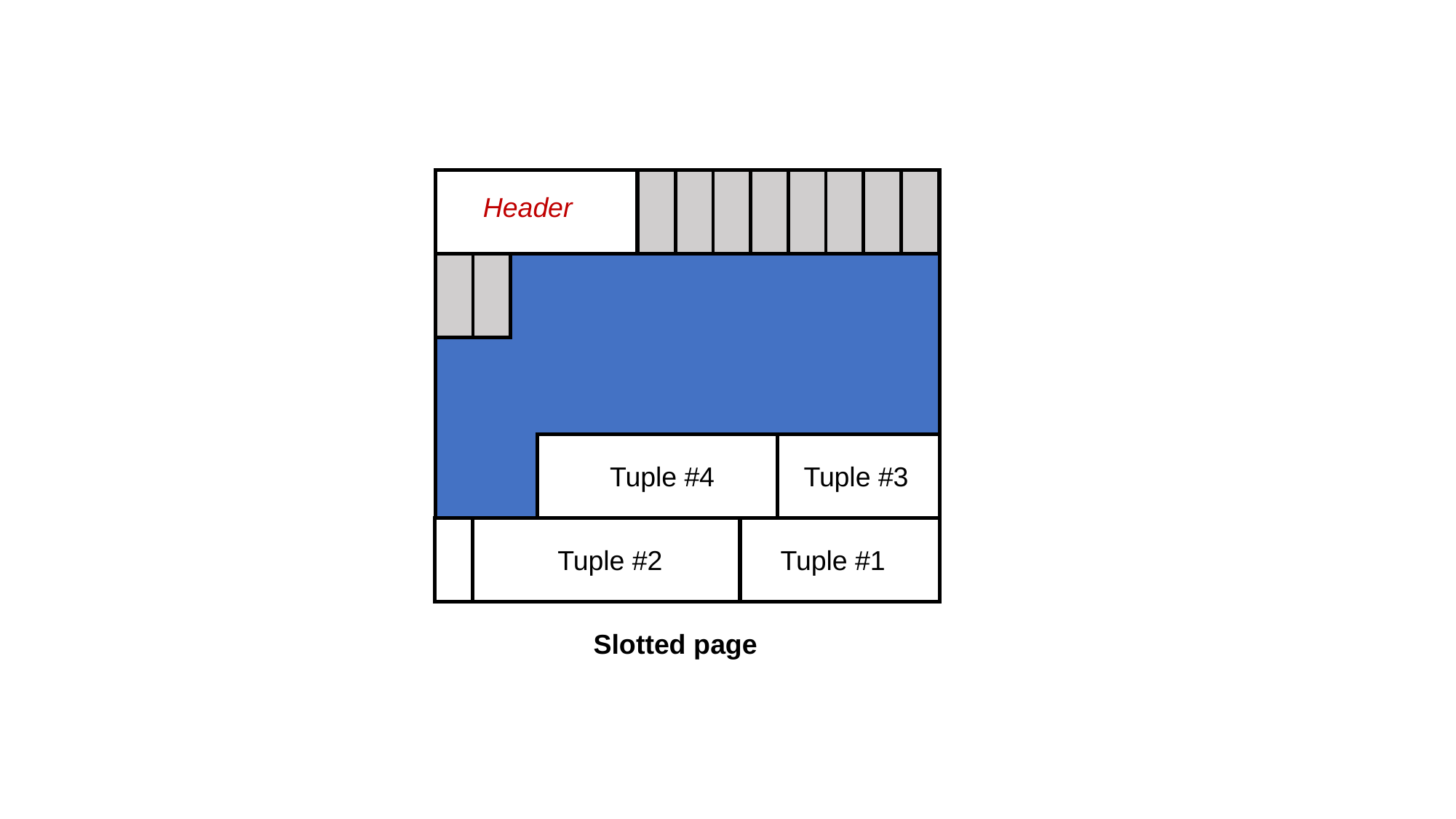

Header

Tuple #4
Tuple #3

Tuple #2
Tuple #1
Slotted page